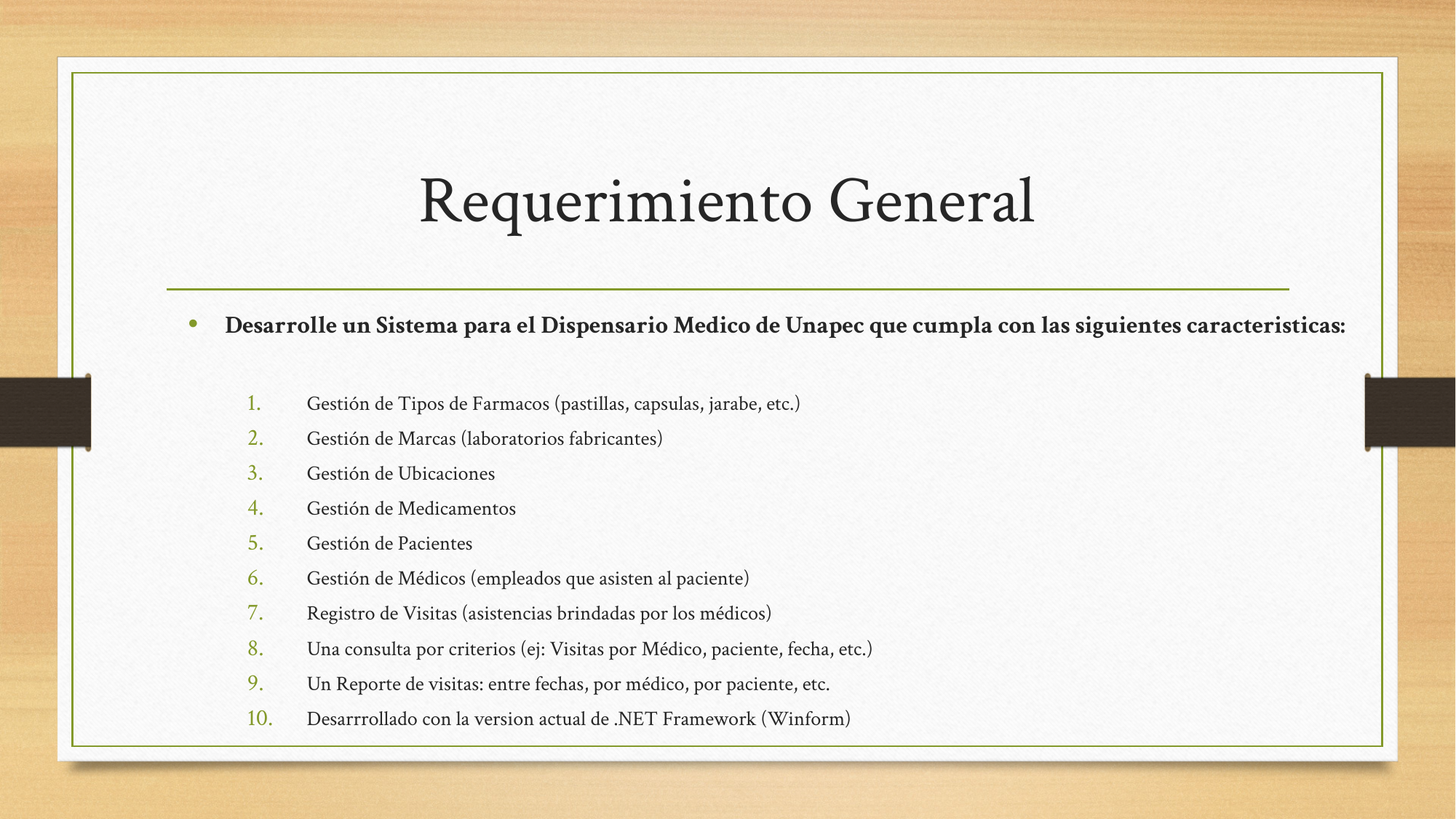

# Requerimiento General
Desarrolle un Sistema para el Dispensario Medico de Unapec que cumpla con las siguientes caracteristicas:

Gestión de Tipos de Farmacos (pastillas, capsulas, jarabe, etc.)
Gestión de Marcas (laboratorios fabricantes)
Gestión de Ubicaciones
Gestión de Medicamentos
Gestión de Pacientes
Gestión de Médicos (empleados que asisten al paciente)
Registro de Visitas (asistencias brindadas por los médicos)
Una consulta por criterios (ej: Visitas por Médico, paciente, fecha, etc.)
Un Reporte de visitas: entre fechas, por médico, por paciente, etc.
Desarrrollado con la version actual de .NET Framework (Winform)